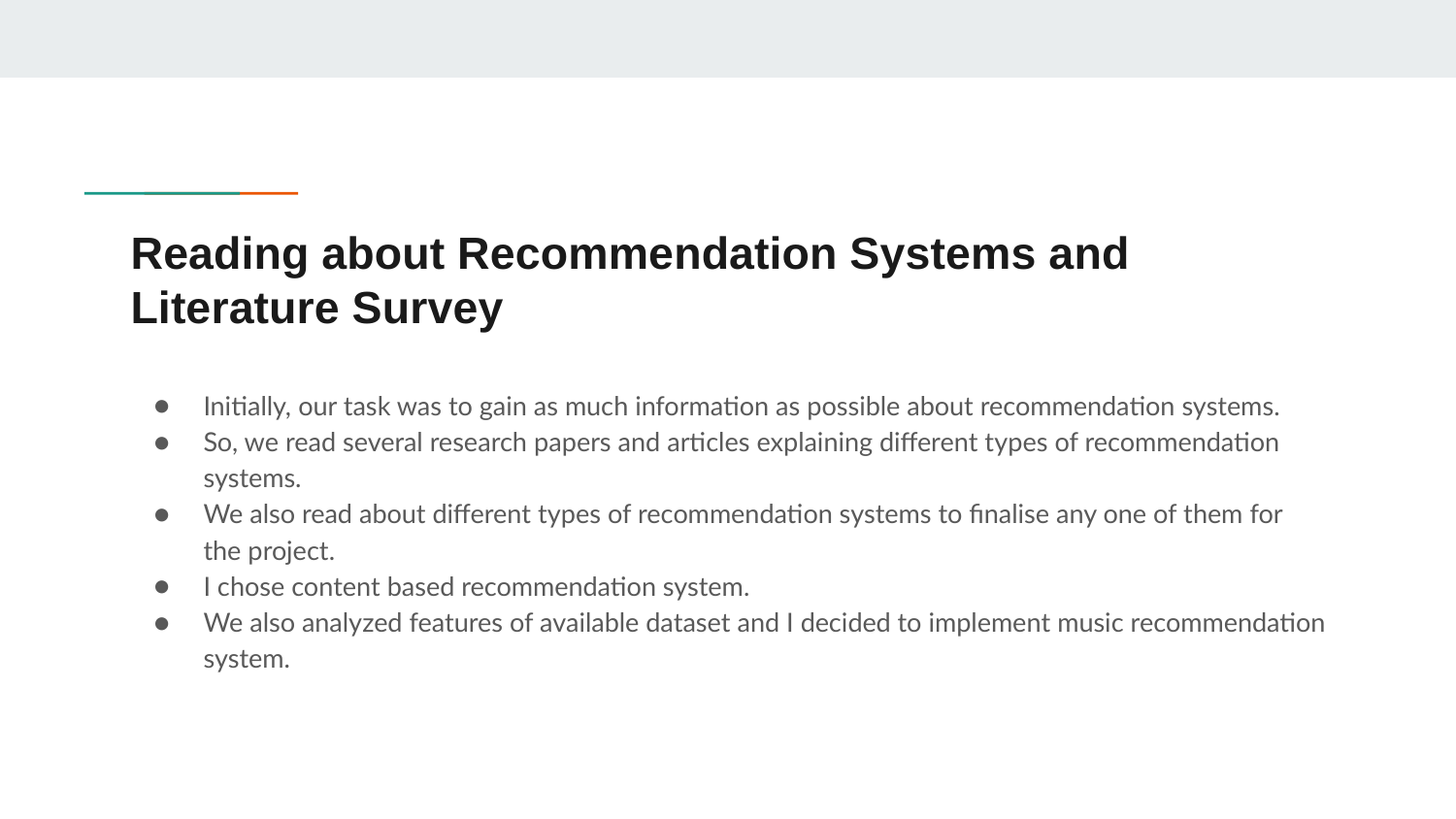

# Reading about Recommendation Systems and Literature Survey
Initially, our task was to gain as much information as possible about recommendation systems.
So, we read several research papers and articles explaining different types of recommendation systems.
We also read about different types of recommendation systems to finalise any one of them for the project.
I chose content based recommendation system.
We also analyzed features of available dataset and I decided to implement music recommendation system.